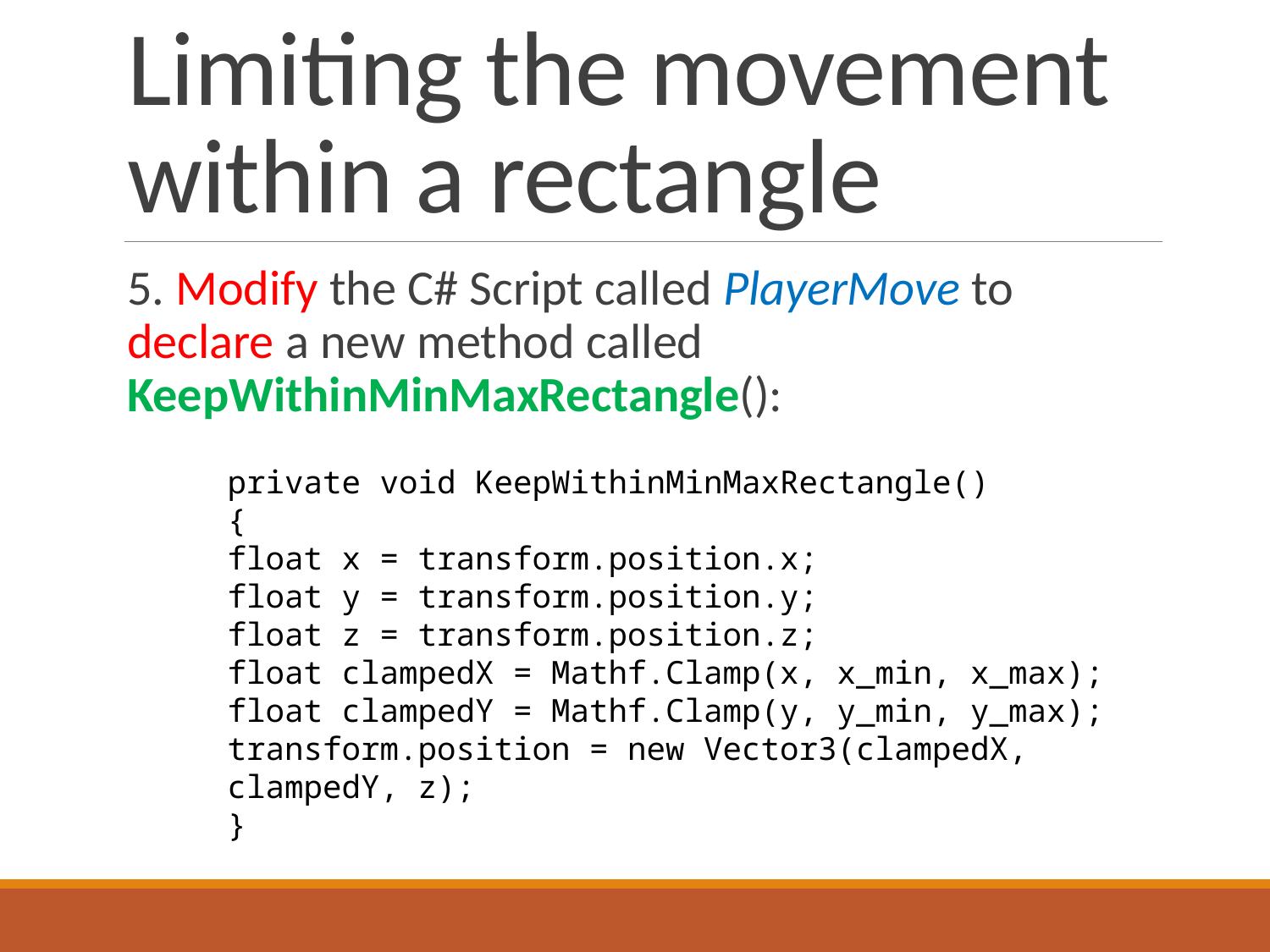

# Limiting the movement within a rectangle
5. Modify the C# Script called PlayerMove to declare a new method called KeepWithinMinMaxRectangle():
private void KeepWithinMinMaxRectangle()
{
float x = transform.position.x;
float y = transform.position.y;
float z = transform.position.z;
float clampedX = Mathf.Clamp(x, x_min, x_max);
float clampedY = Mathf.Clamp(y, y_min, y_max);
transform.position = new Vector3(clampedX, clampedY, z);
}